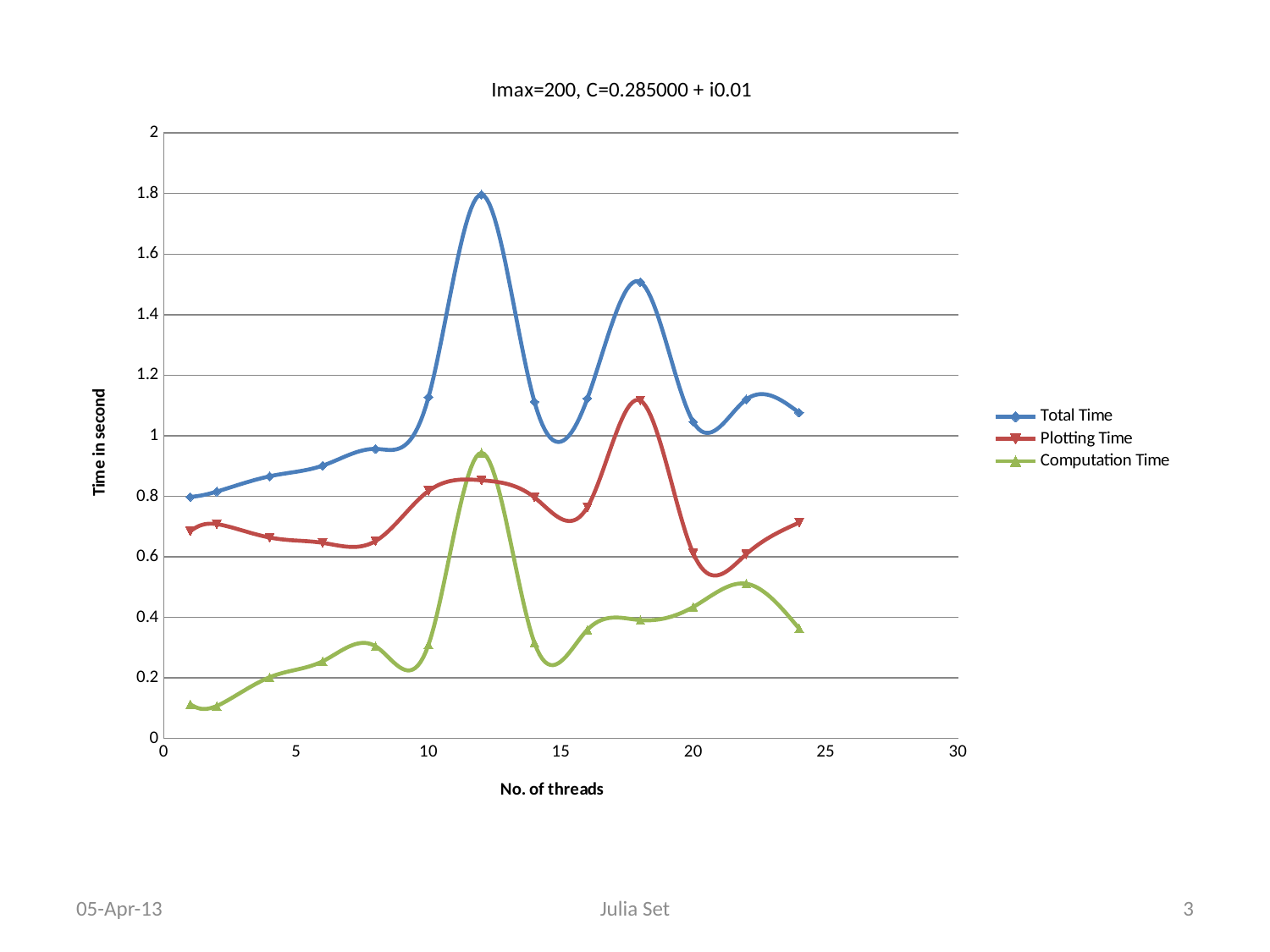

### Chart: Imax=200, C=0.285000 + i0.01

| Category |  |  |  |
|---|---|---|---|
05-Apr-13
Julia Set
3